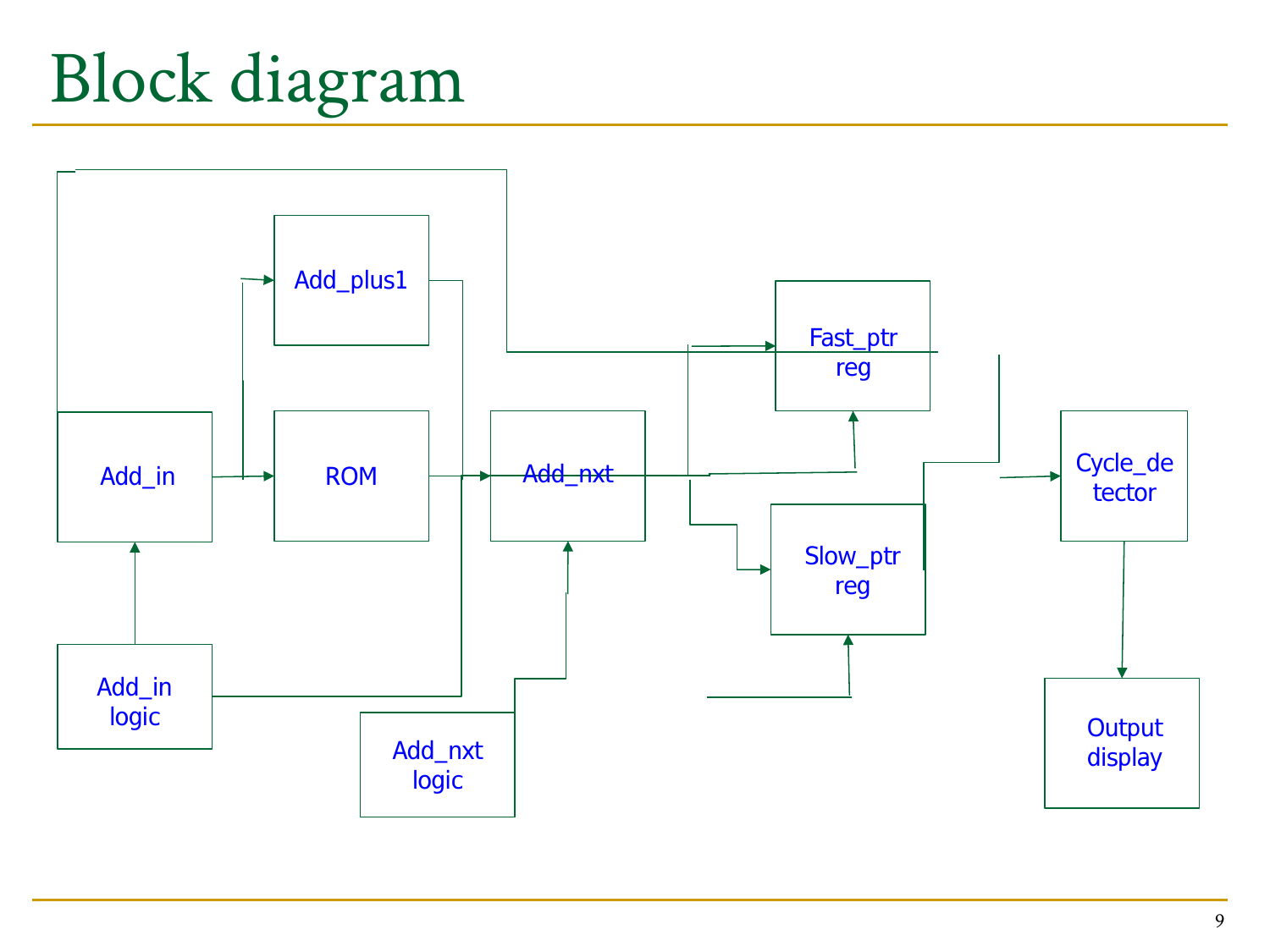

# Block diagram

Add_plus1

Fast_ptr reg

Cycle_detector
Add_nxt
Add_in
ROM

Slow_ptr reg

Add_in logic

Output display

Add_nxt logic
9